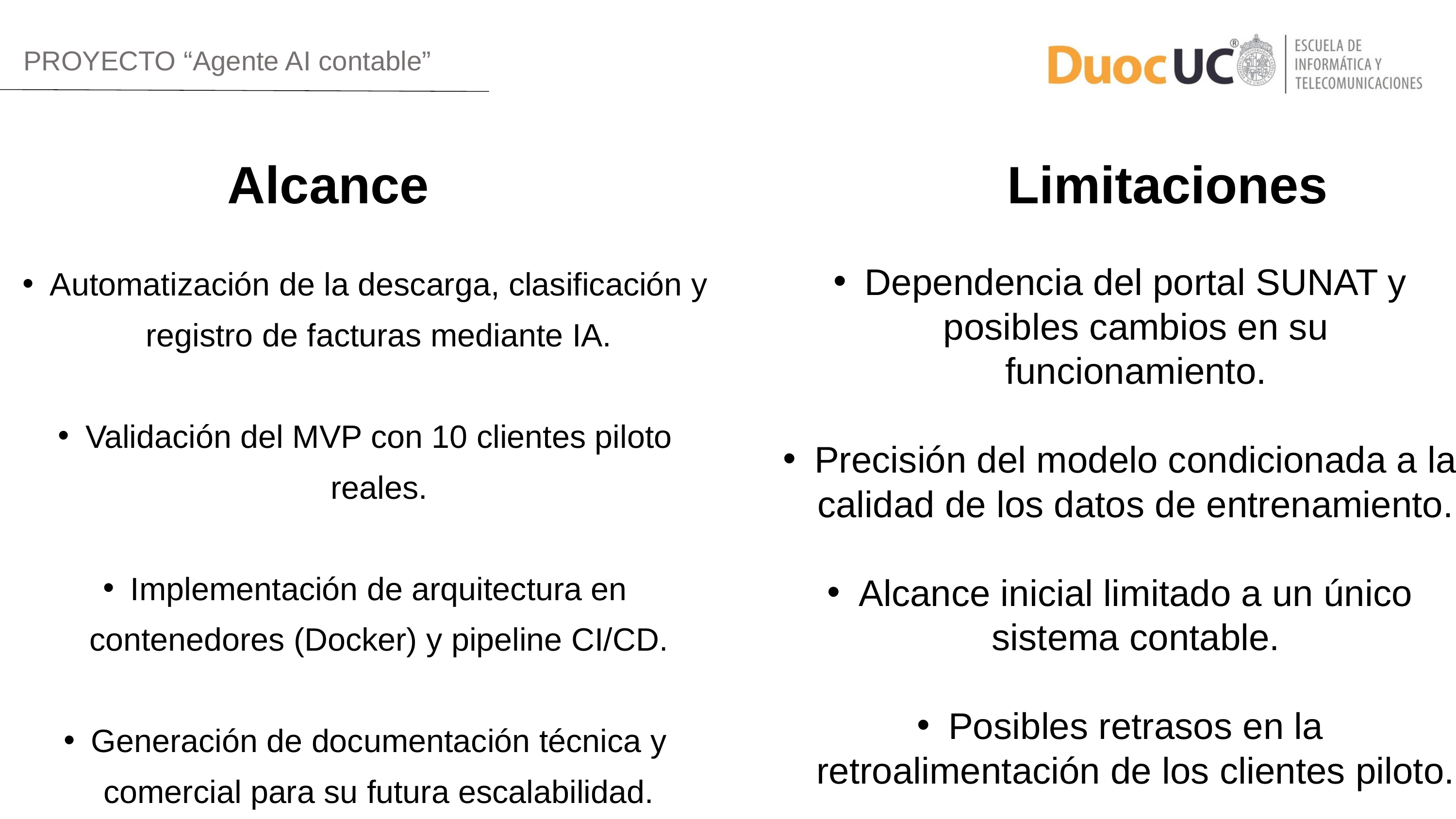

PROYECTO “Agente AI contable”

Alcance
Limitaciones
Automatización de la descarga, clasificación y registro de facturas mediante IA.

Validación del MVP con 10 clientes piloto reales.

Implementación de arquitectura en contenedores (Docker) y pipeline CI/CD.

Generación de documentación técnica y comercial para su futura escalabilidad.
Dependencia del portal SUNAT y posibles cambios en su funcionamiento.

Precisión del modelo condicionada a la calidad de los datos de entrenamiento.

Alcance inicial limitado a un único sistema contable.

Posibles retrasos en la retroalimentación de los clientes piloto.